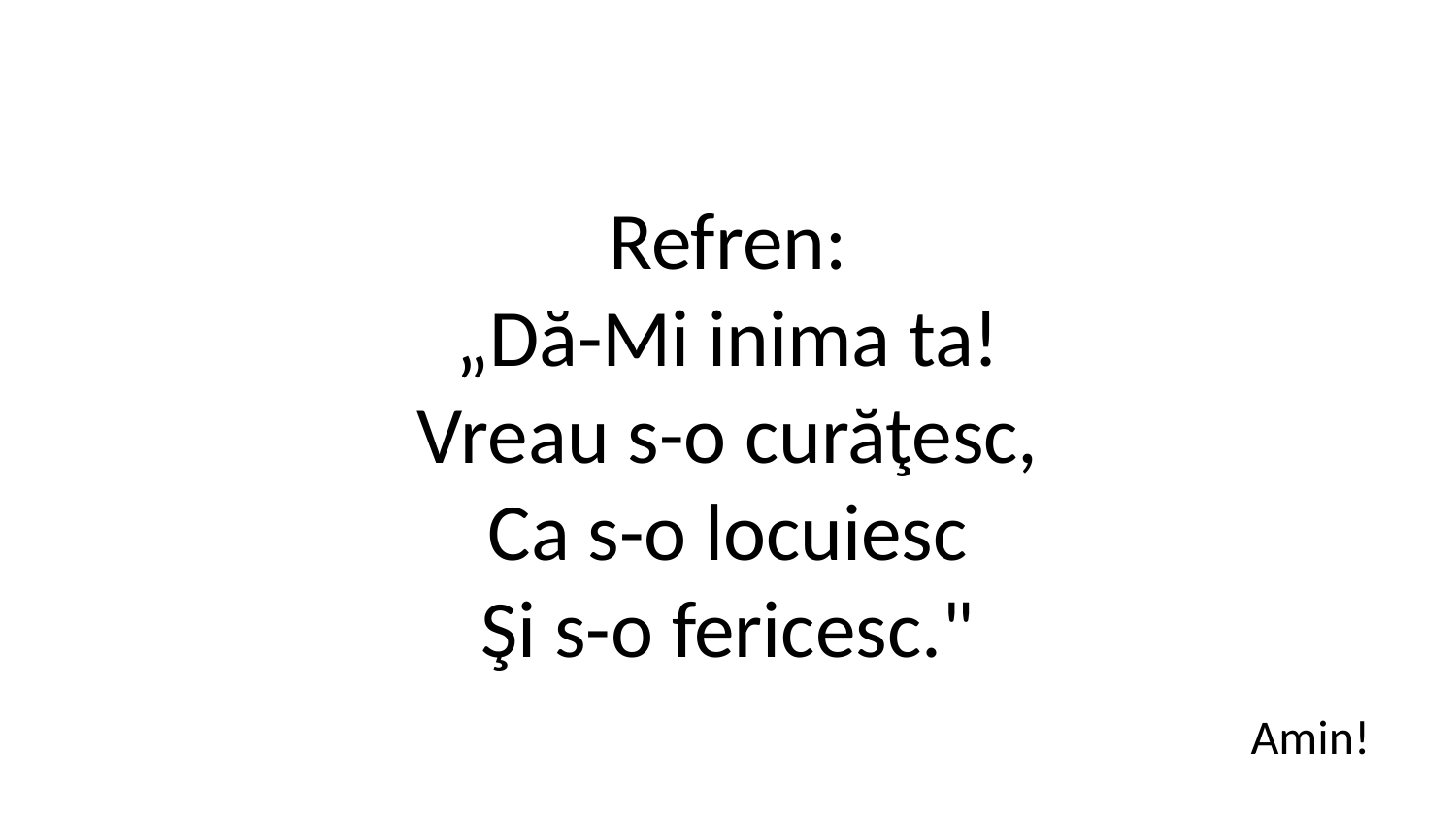

Refren:
„Dă-Mi inima ta!
Vreau s-o curăţesc,
Ca s-o locuiesc
Şi s-o fericesc."

Amin!